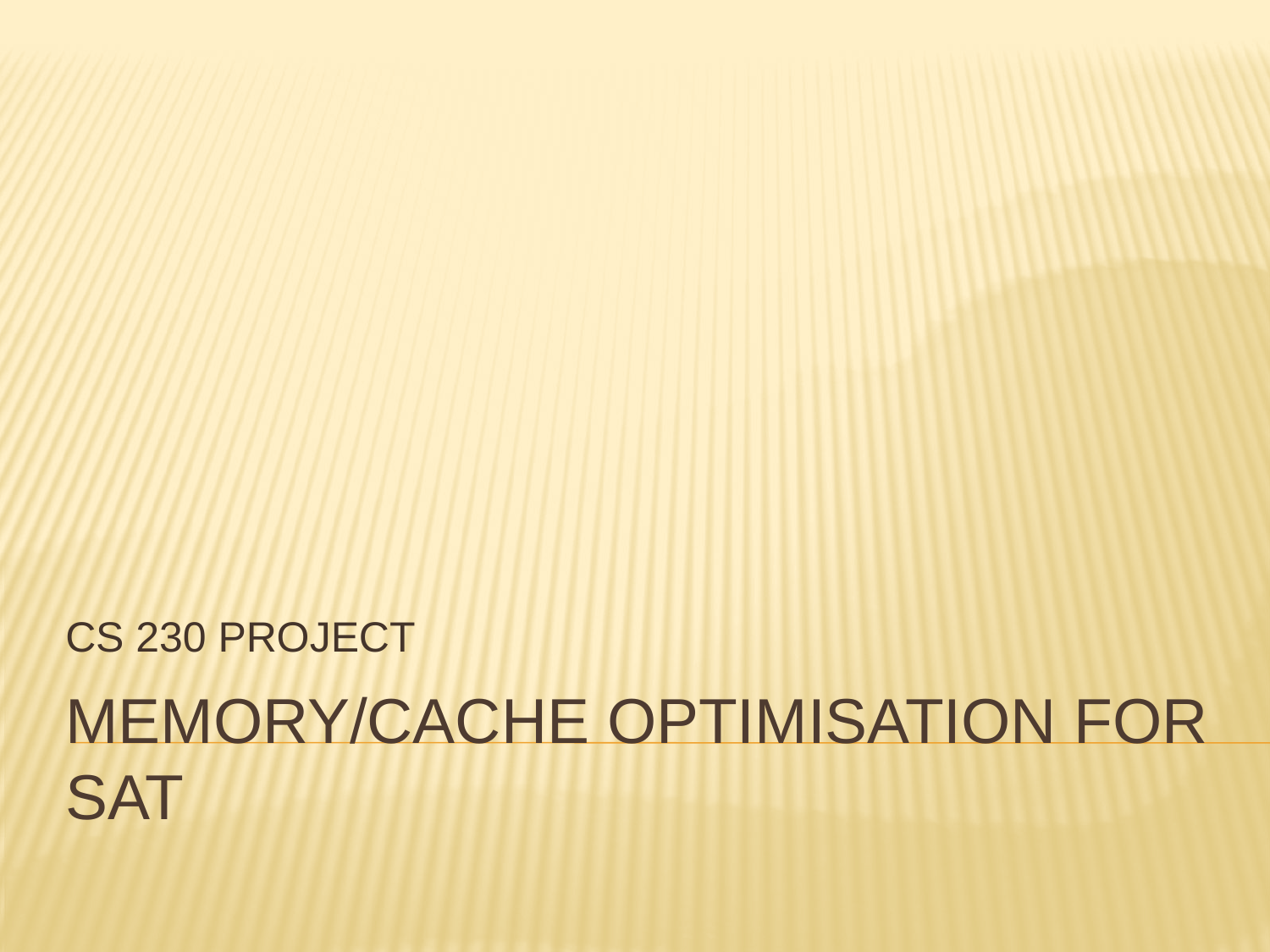

CS 230 PROJECT
# MEMORY/CACHE optimisation for sat